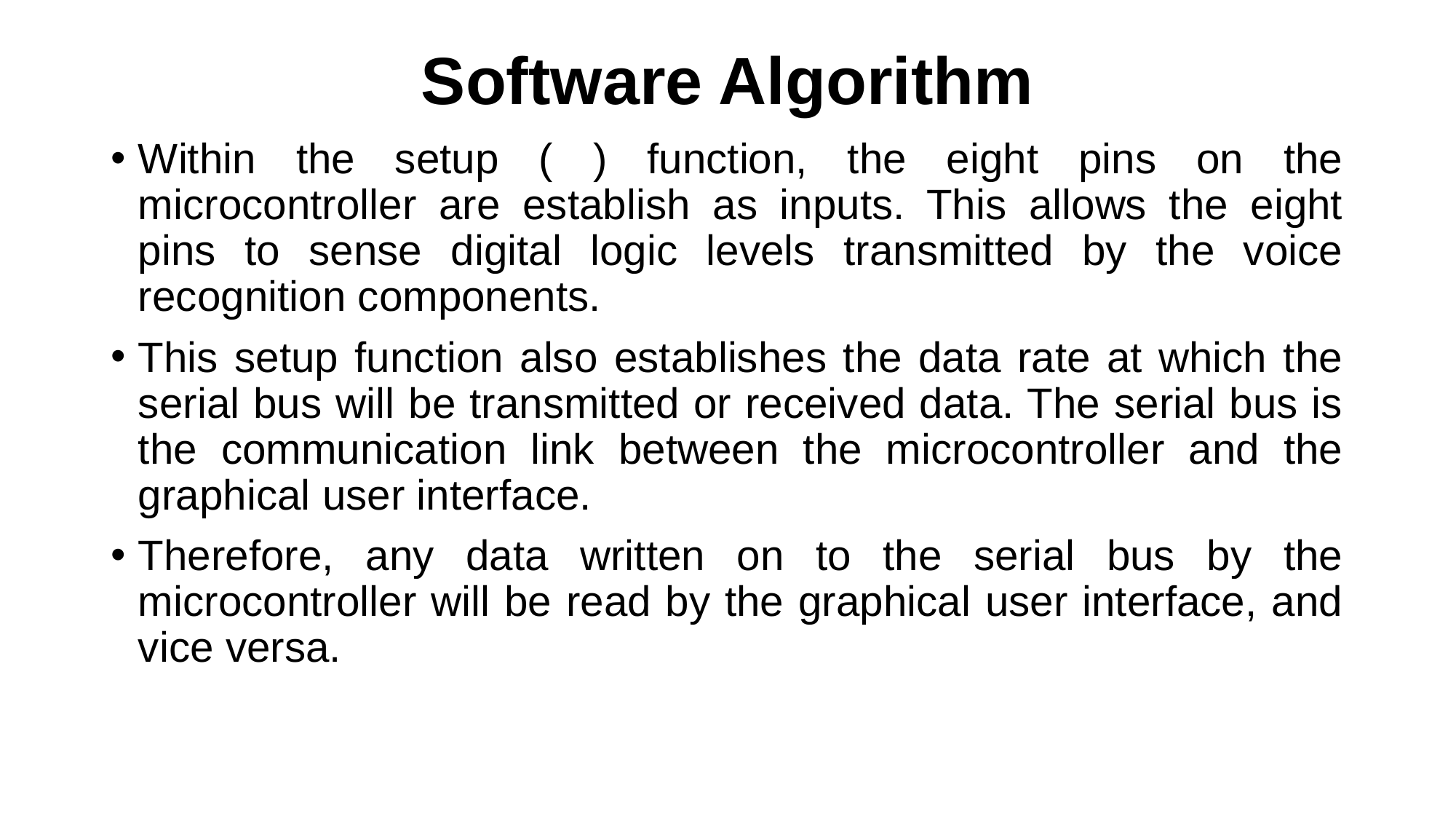

# Software Algorithm
Within the setup ( ) function, the eight pins on the microcontroller are establish as inputs. This allows the eight pins to sense digital logic levels transmitted by the voice recognition components.
This setup function also establishes the data rate at which the serial bus will be transmitted or received data. The serial bus is the communication link between the microcontroller and the graphical user interface.
Therefore, any data written on to the serial bus by the microcontroller will be read by the graphical user interface, and vice versa.